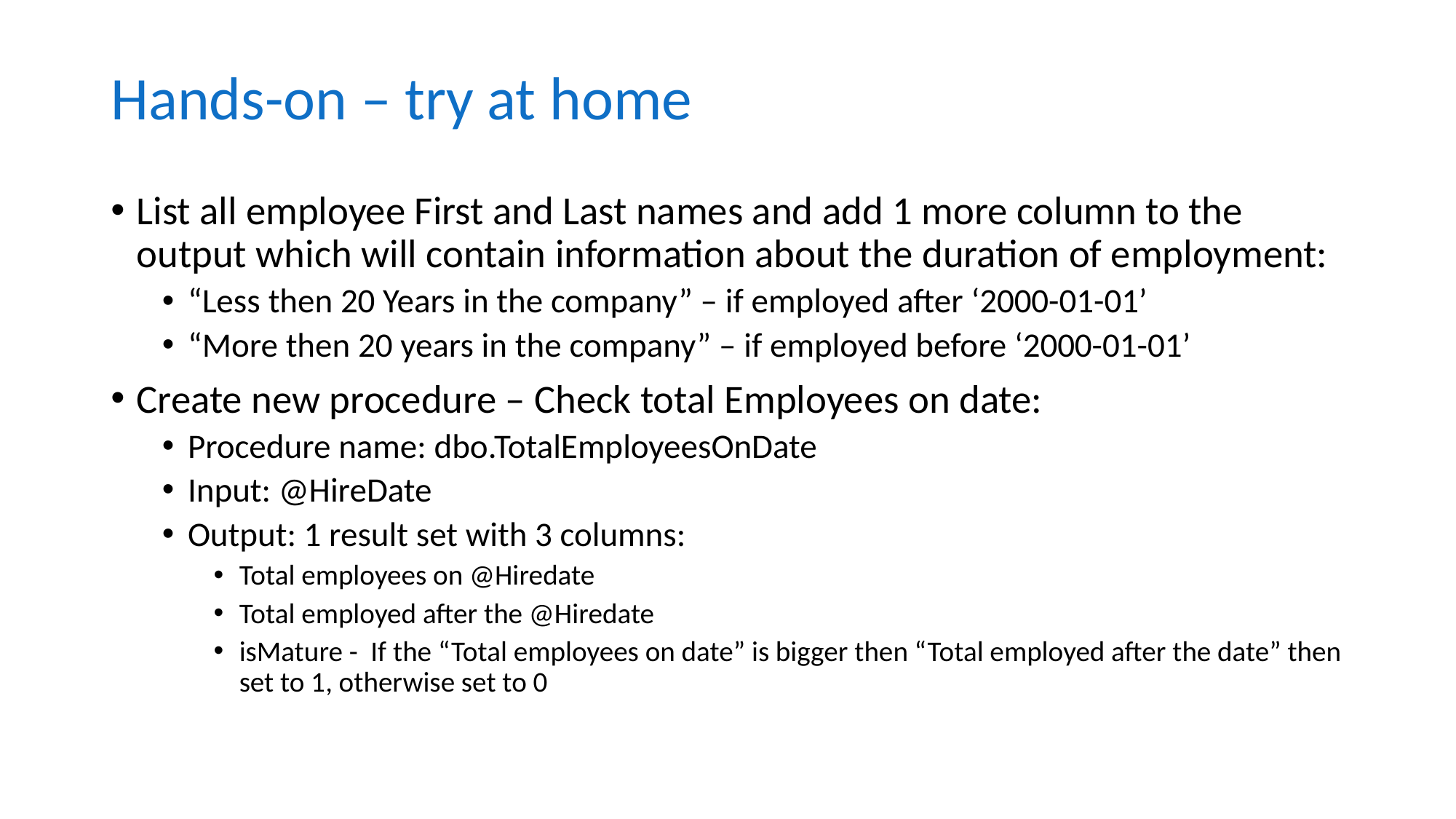

# Hands-on – try at home
List all employee First and Last names and add 1 more column to the output which will contain information about the duration of employment:
“Less then 20 Years in the company” – if employed after ‘2000-01-01’
“More then 20 years in the company” – if employed before ‘2000-01-01’
Create new procedure – Check total Employees on date:
Procedure name: dbo.TotalEmployeesOnDate
Input: @HireDate
Output: 1 result set with 3 columns:
Total employees on @Hiredate
Total employed after the @Hiredate
isMature -  If the “Total employees on date” is bigger then “Total employed after the date” then set to 1, otherwise set to 0